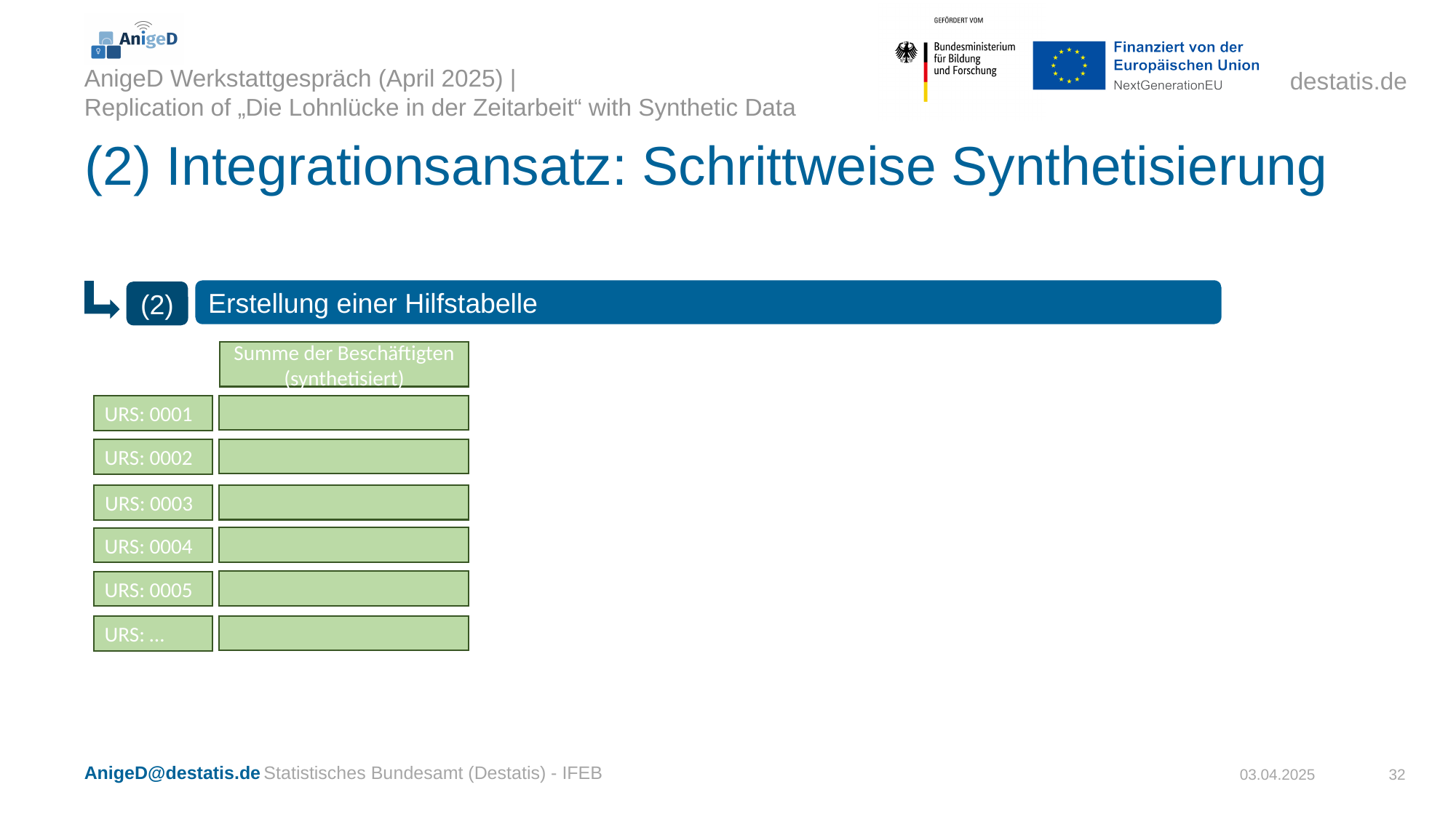

# (2) Integrationsansatz: Schrittweise Synthetisierung

Erstellung einer Hilfstabelle
(2)

Summe der Beschäftigten
(synthetisiert)

URS: 0001
URS: 0002
URS: 0003
URS: 0004
URS: 0005
URS: …

Statistisches Bundesamt (Destatis) - IFEB
03.04.2025
32